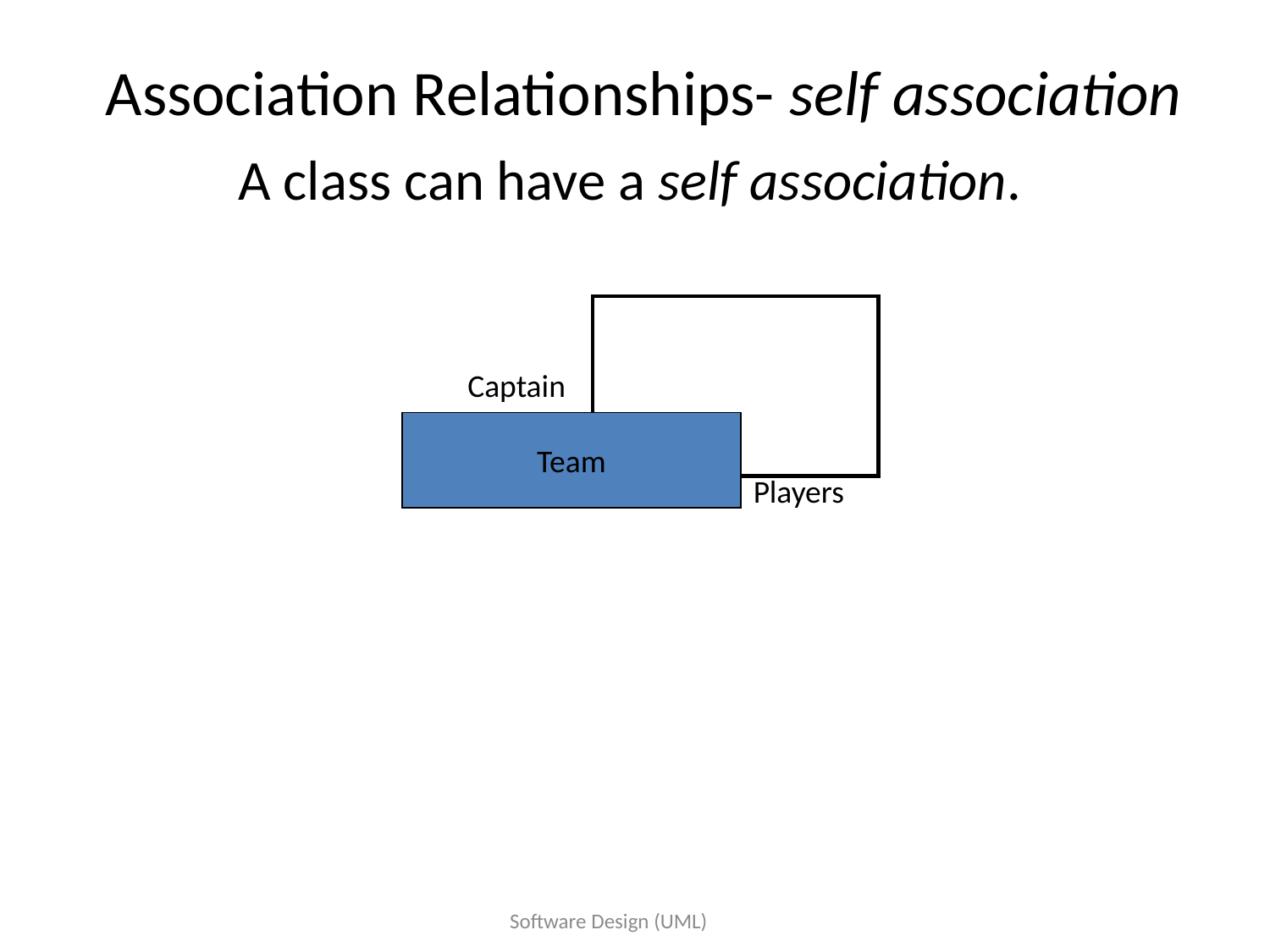

# Association Relationships- self association
A class can have a self association.

Captain
Team
Players
Software Design (UML)